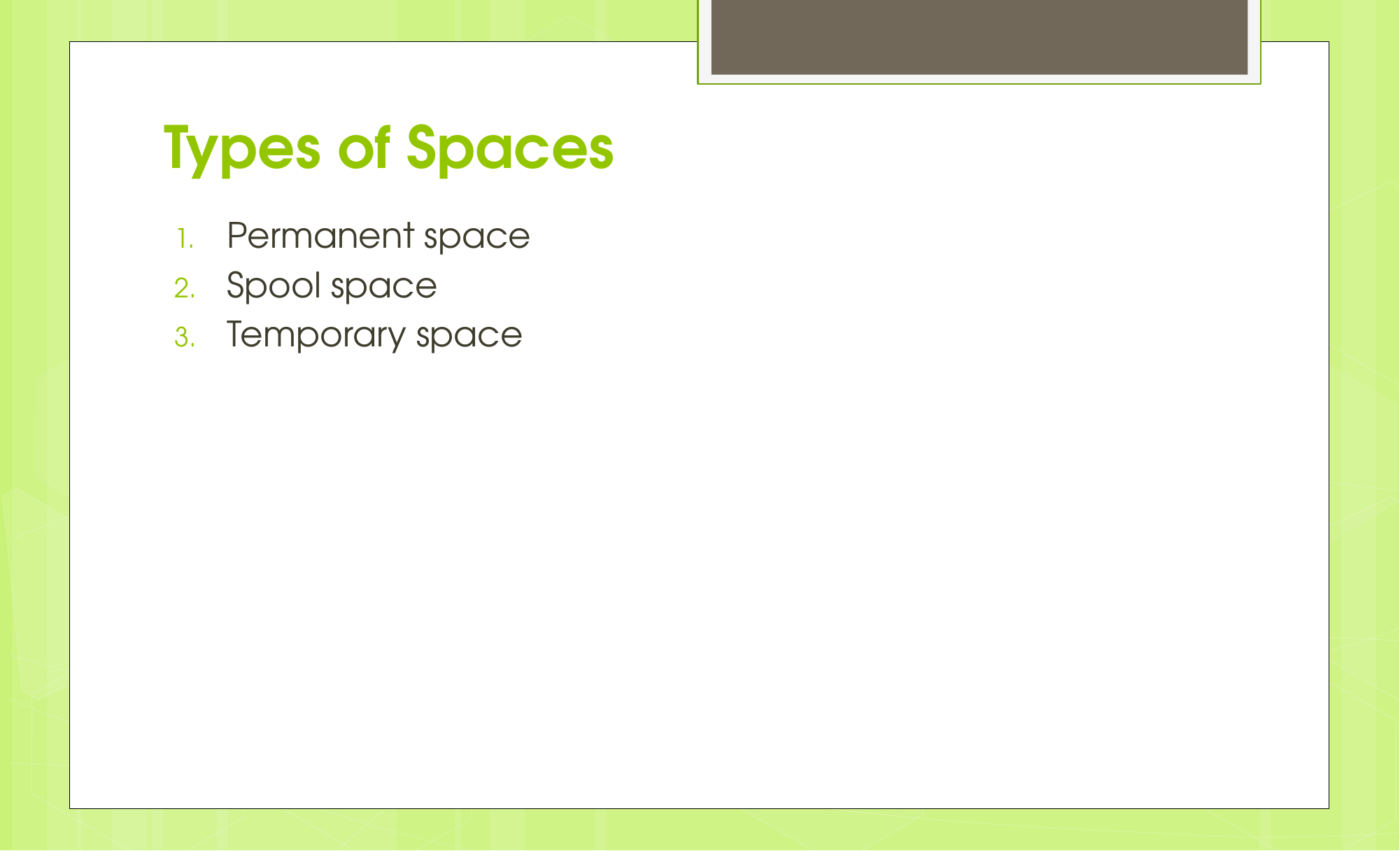

# Types of Spaces
Permanent space
Spool space
Temporary space